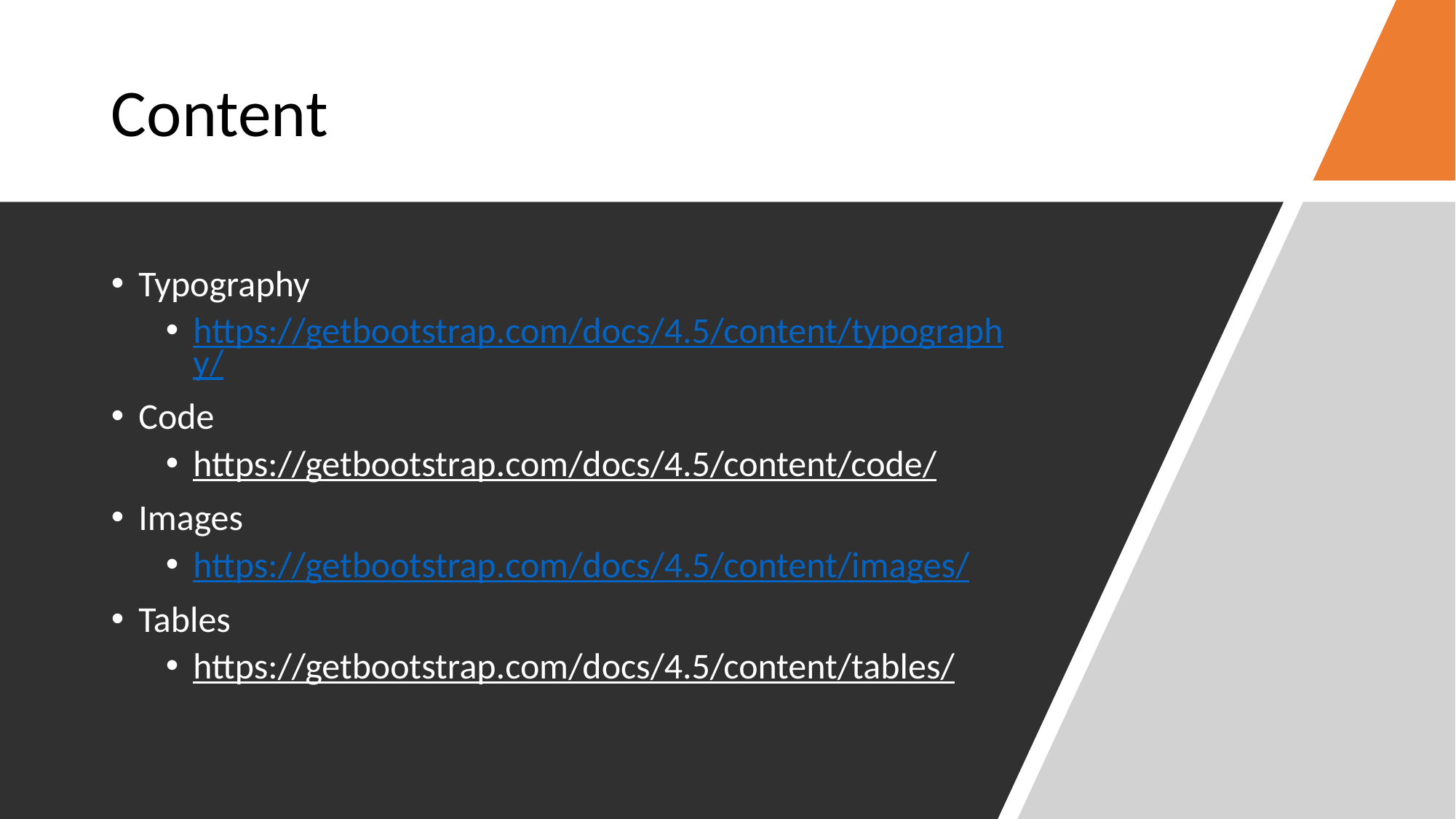

# Content

Typography
https://getbootstrap.com/docs/4.5/content/typography/
Code
https://getbootstrap.com/docs/4.5/content/code/
Images
https://getbootstrap.com/docs/4.5/content/images/
Tables
https://getbootstrap.com/docs/4.5/content/tables/